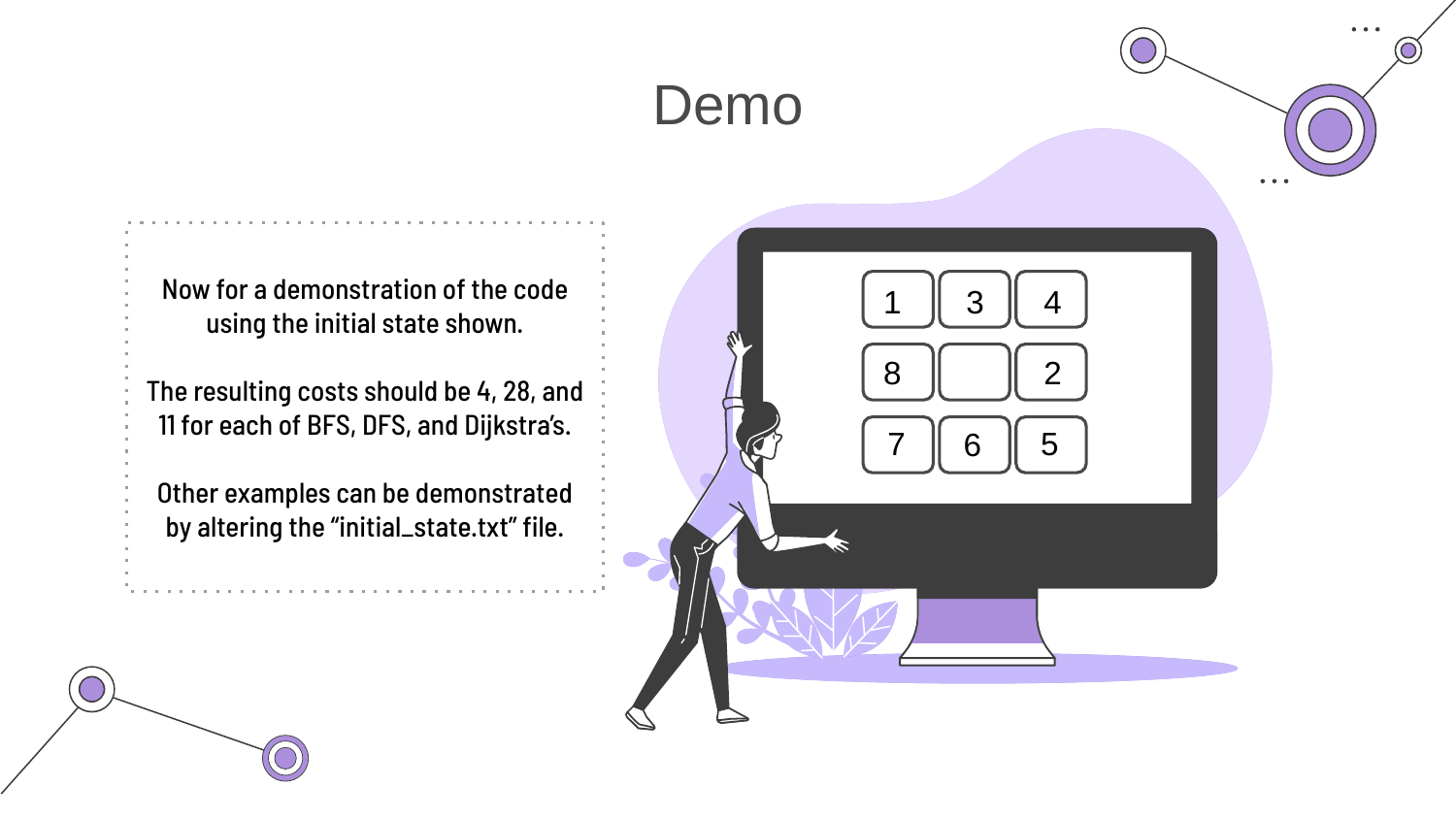

# Demo

Now for a demonstration of the code using the initial state shown.

The resulting costs should be 4, 28, and 11 for each of BFS, DFS, and Dijkstra’s.

Other examples can be demonstrated by altering the “initial_state.txt” file.

1
3
4

8
2
7
5
6